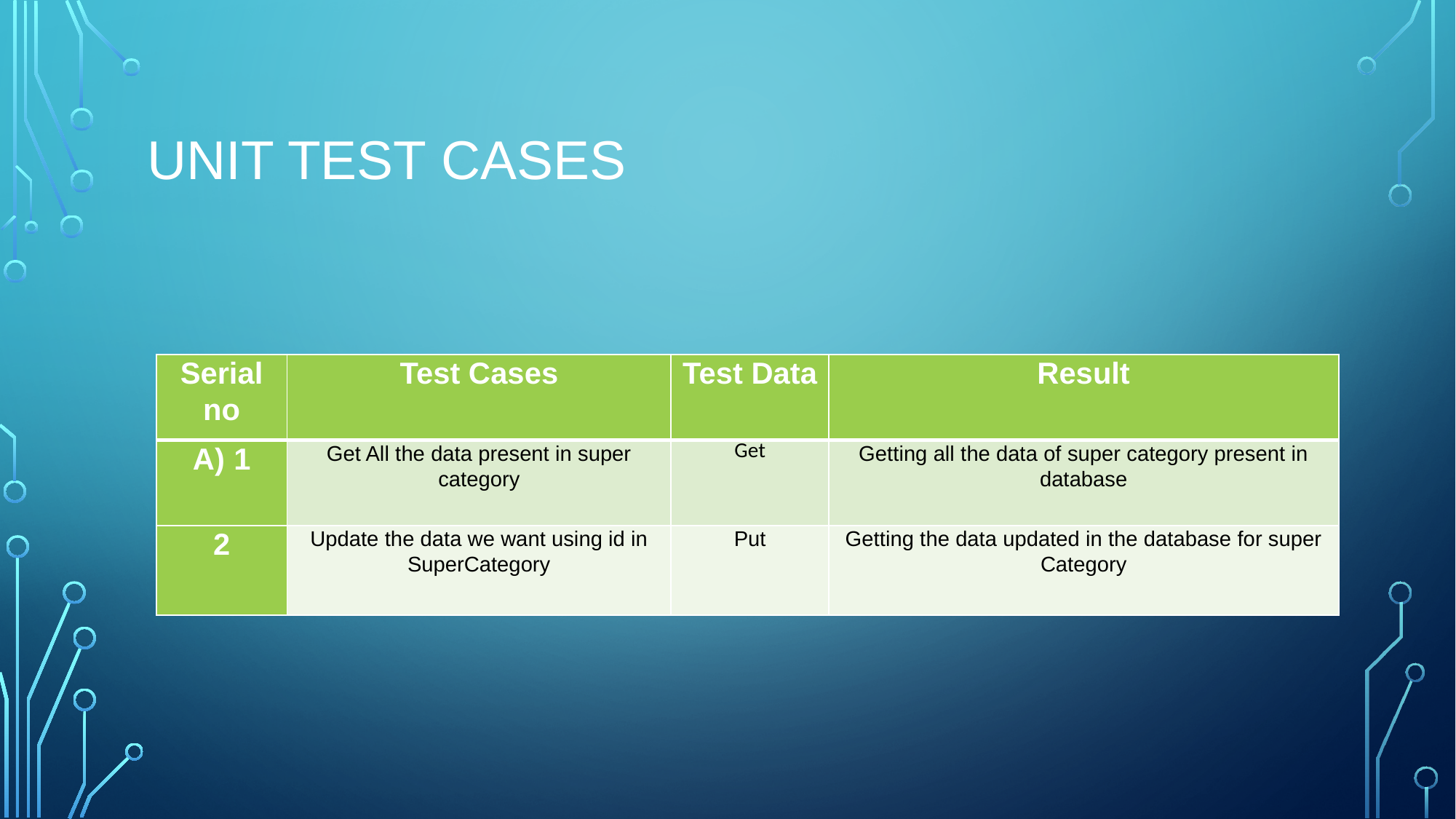

# Unit test Cases
| Serial no | Test Cases | Test Data | Result |
| --- | --- | --- | --- |
| 1 | Get All the data present in super category | Get | Getting all the data of super category present in database |
| 2 | Update the data we want using id in SuperCategory | Put | Getting the data updated in the database for super Category |